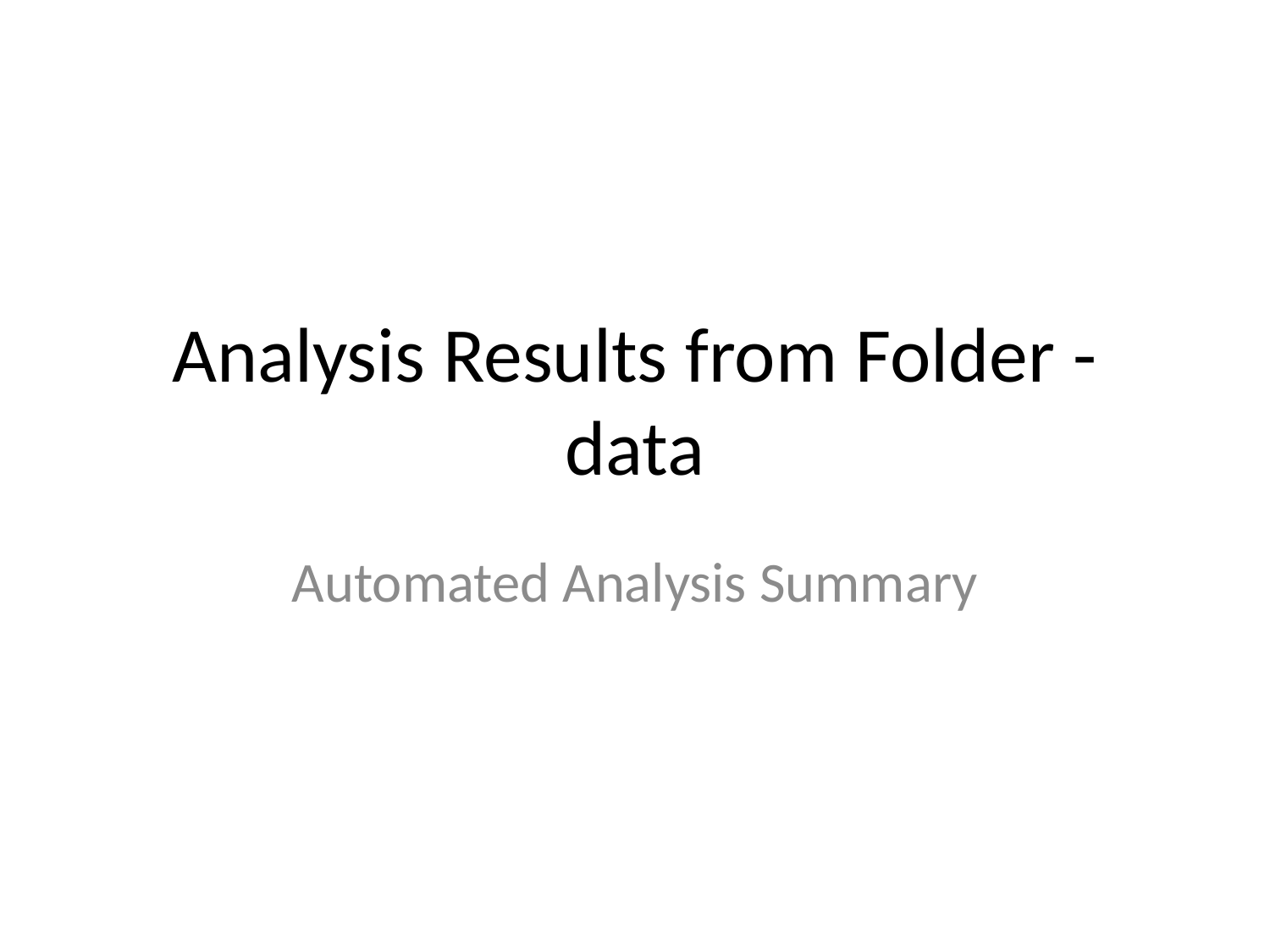

# Analysis Results from Folder - data
Automated Analysis Summary